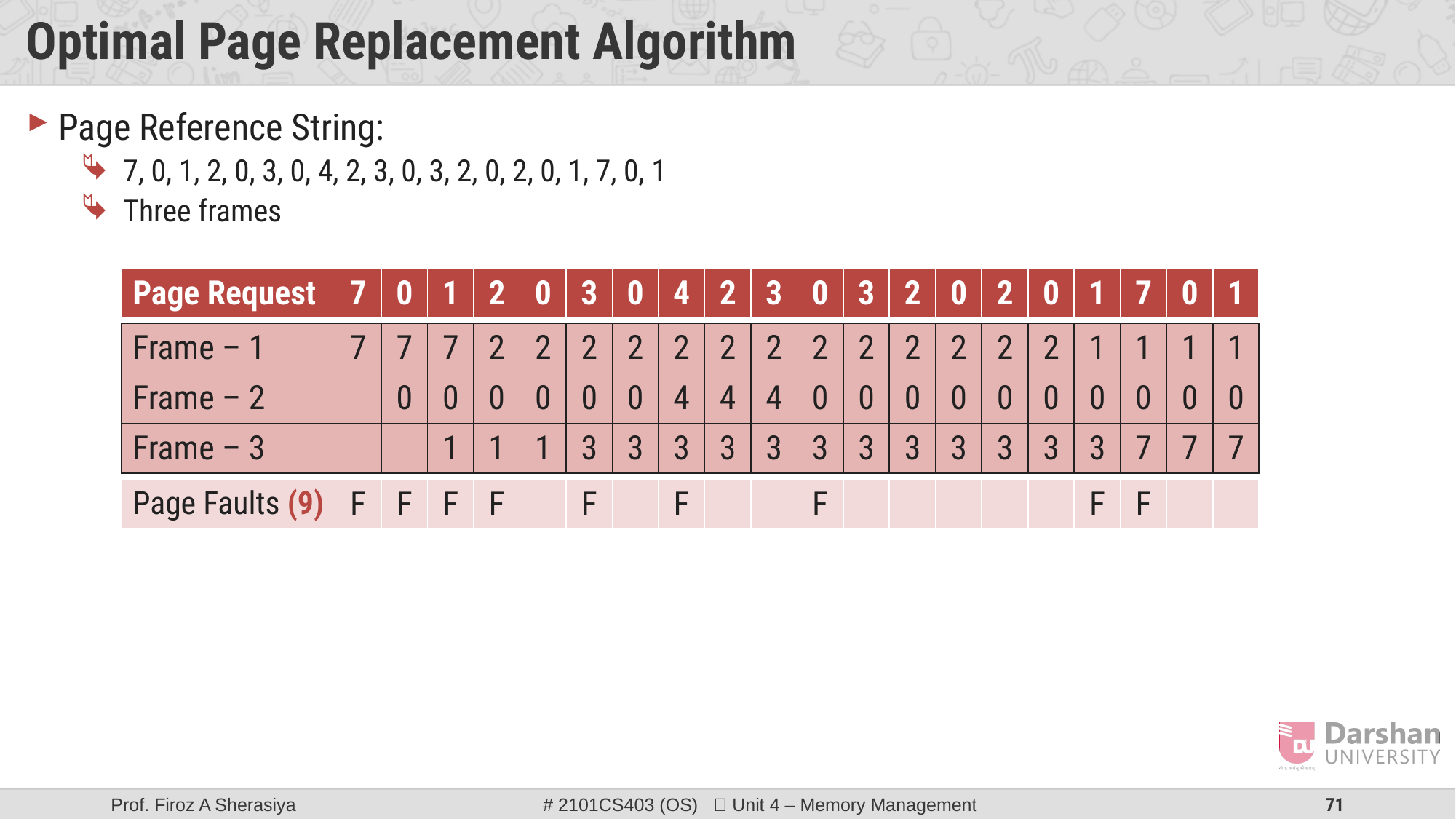

# Optimal Page Replacement Algorithm
Page Reference String:
7, 0, 1, 2, 0, 3, 0, 4, 2, 3, 0, 3, 2, 0, 2, 0, 1, 7, 0, 1
Three frames
| Page Request | 7 | 0 | 1 | 2 | 0 | 3 | 0 | 4 | 2 | 3 | 0 | 3 | 2 | 0 | 2 | 0 | 1 | 7 | 0 | 1 |
| --- | --- | --- | --- | --- | --- | --- | --- | --- | --- | --- | --- | --- | --- | --- | --- | --- | --- | --- | --- | --- |
| Frame – 1 | 7 | 7 | 7 | 2 | 2 | 2 | 2 | 2 | 2 | 2 | 2 | 2 | 2 | 2 | 2 | 2 | 1 | 1 | 1 | 1 |
| --- | --- | --- | --- | --- | --- | --- | --- | --- | --- | --- | --- | --- | --- | --- | --- | --- | --- | --- | --- | --- |
| Frame – 2 |  | 0 | 0 | 0 | 0 | 0 | 0 | 4 | 4 | 4 | 0 | 0 | 0 | 0 | 0 | 0 | 0 | 0 | 0 | 0 |
| Frame – 3 |  |  | 1 | 1 | 1 | 3 | 3 | 3 | 3 | 3 | 3 | 3 | 3 | 3 | 3 | 3 | 3 | 7 | 7 | 7 |
| Page Faults (9) | F | F | F | F |  | F |  | F |  |  | F |  |  |  |  |  | F | F |  |  |
| --- | --- | --- | --- | --- | --- | --- | --- | --- | --- | --- | --- | --- | --- | --- | --- | --- | --- | --- | --- | --- |